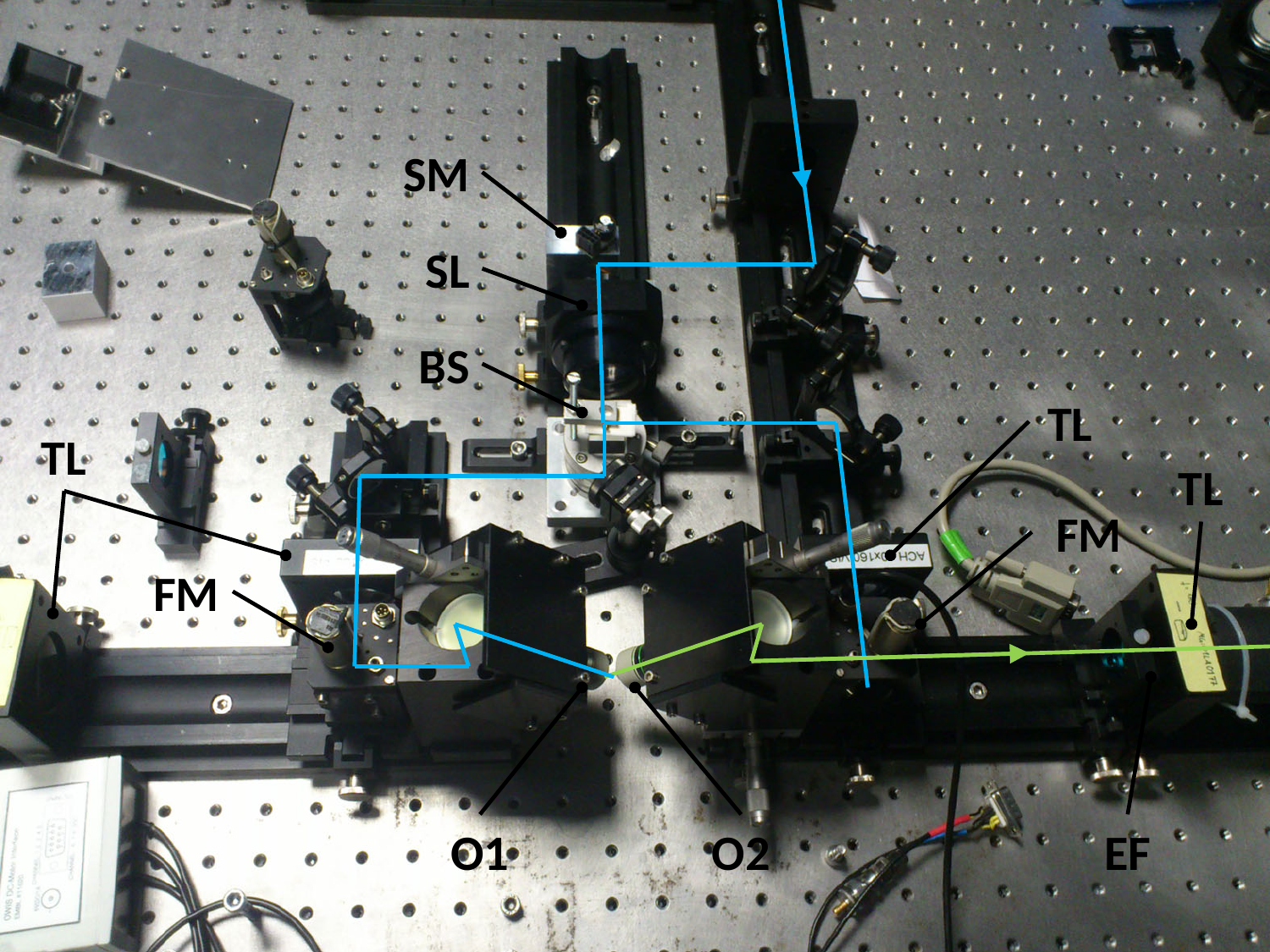

SM
SL
BS
TL
TL
TL
TL
FM
FM
O1
O2
EF